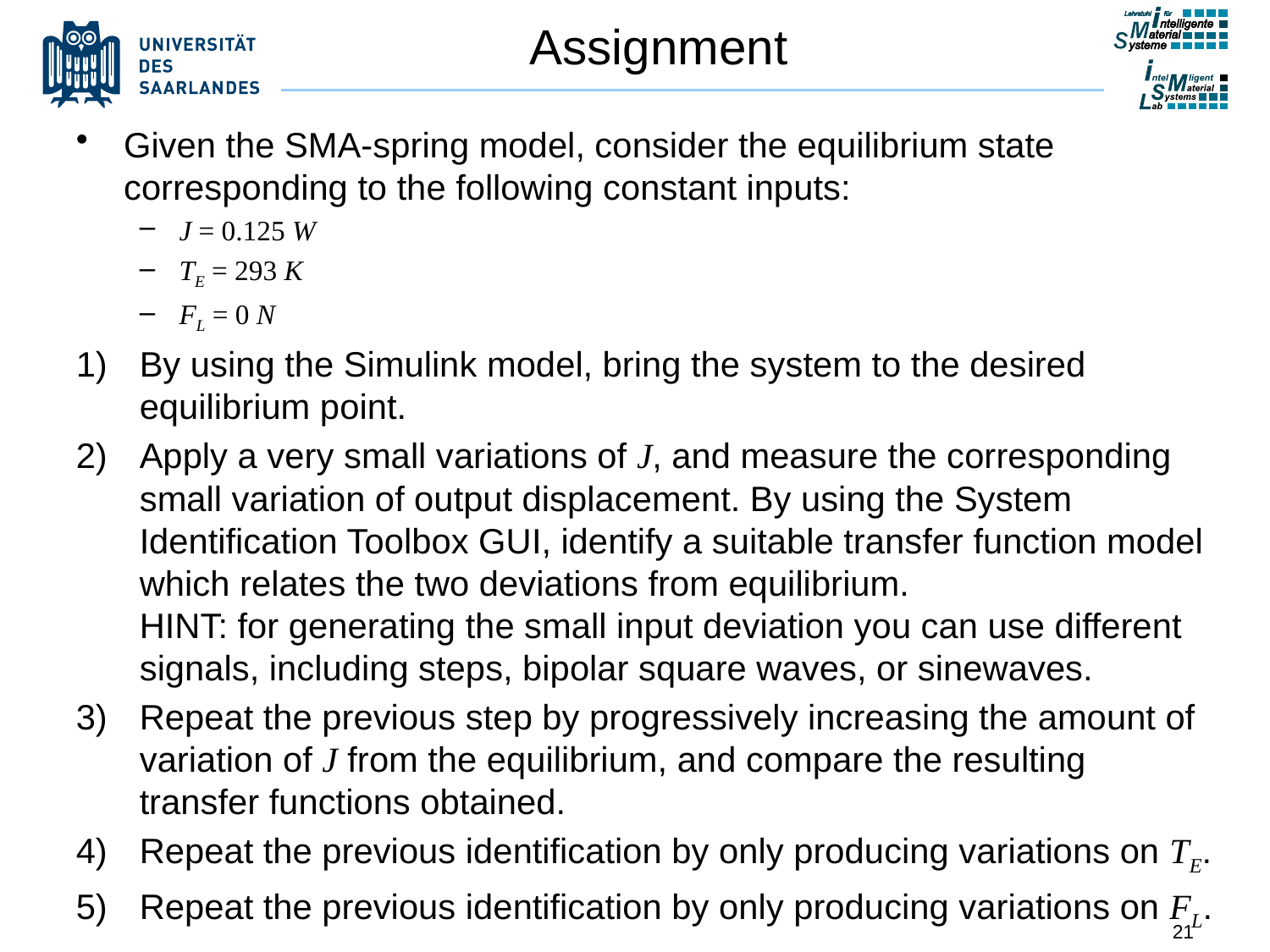

# Assignment
Given the SMA-spring model, consider the equilibrium state corresponding to the following constant inputs:
J = 0.125 W
TE = 293 K
FL = 0 N
By using the Simulink model, bring the system to the desired equilibrium point.
Apply a very small variations of J, and measure the corresponding small variation of output displacement. By using the System Identification Toolbox GUI, identify a suitable transfer function model which relates the two deviations from equilibrium.
HINT: for generating the small input deviation you can use different signals, including steps, bipolar square waves, or sinewaves.
Repeat the previous step by progressively increasing the amount of variation of J from the equilibrium, and compare the resulting transfer functions obtained.
Repeat the previous identification by only producing variations on TE.
Repeat the previous identification by only producing variations on FL.
21